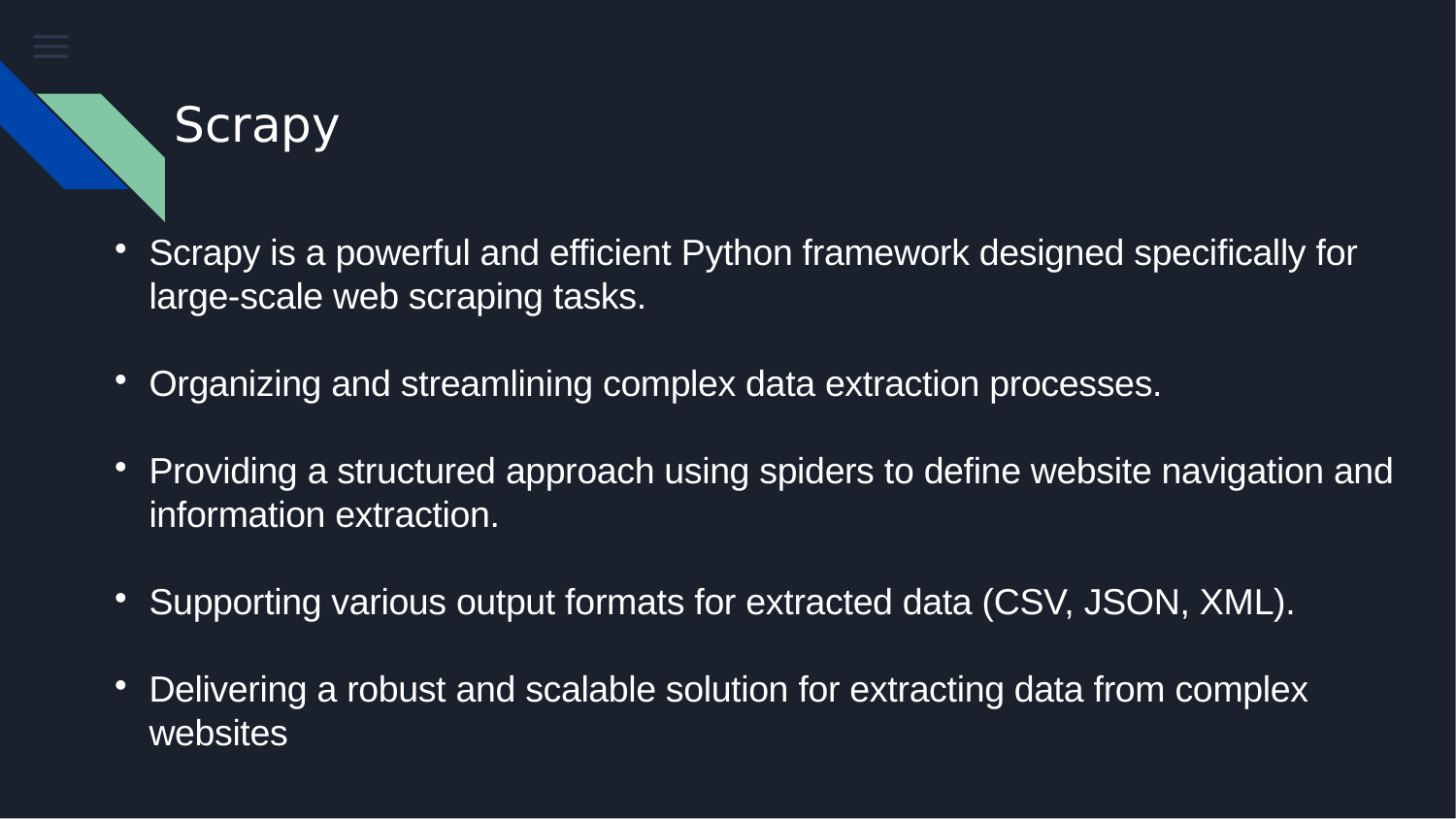

Scrapy is a powerful and efficient Python framework designed specifically for large-scale web scraping tasks.

Organizing and streamlining complex data extraction processes.

Providing a structured approach using spiders to define website navigation and information extraction.

Supporting various output formats for extracted data (CSV, JSON, XML).

Delivering a robust and scalable solution for extracting data from complex websites

    .

 Scrapy